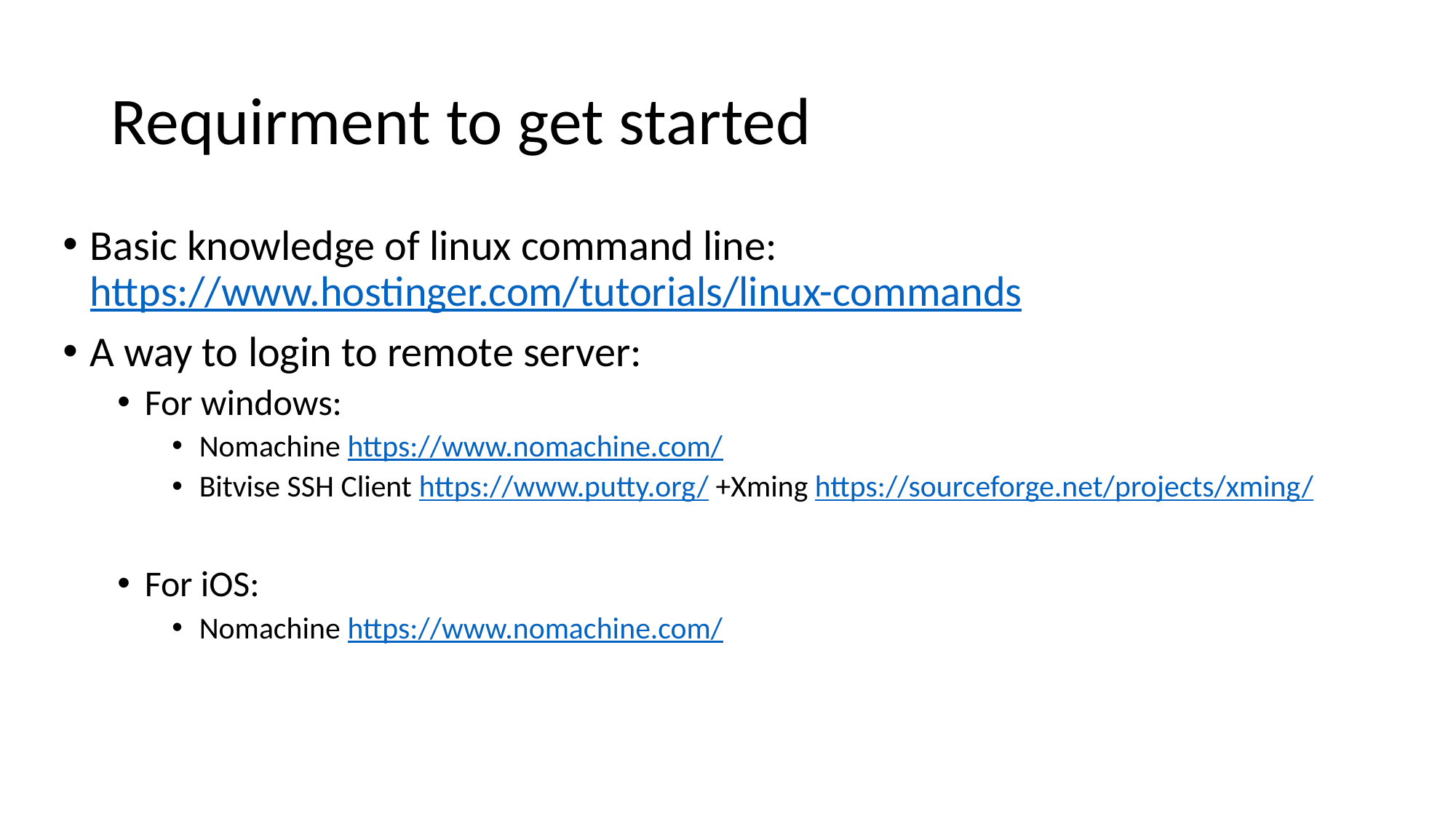

# Requirment to get started
Basic knowledge of linux command line: https://www.hostinger.com/tutorials/linux-commands
A way to login to remote server:
For windows:
Nomachine https://www.nomachine.com/
Bitvise SSH Client https://www.putty.org/ +Xming https://sourceforge.net/projects/xming/

For iOS:
Nomachine https://www.nomachine.com/